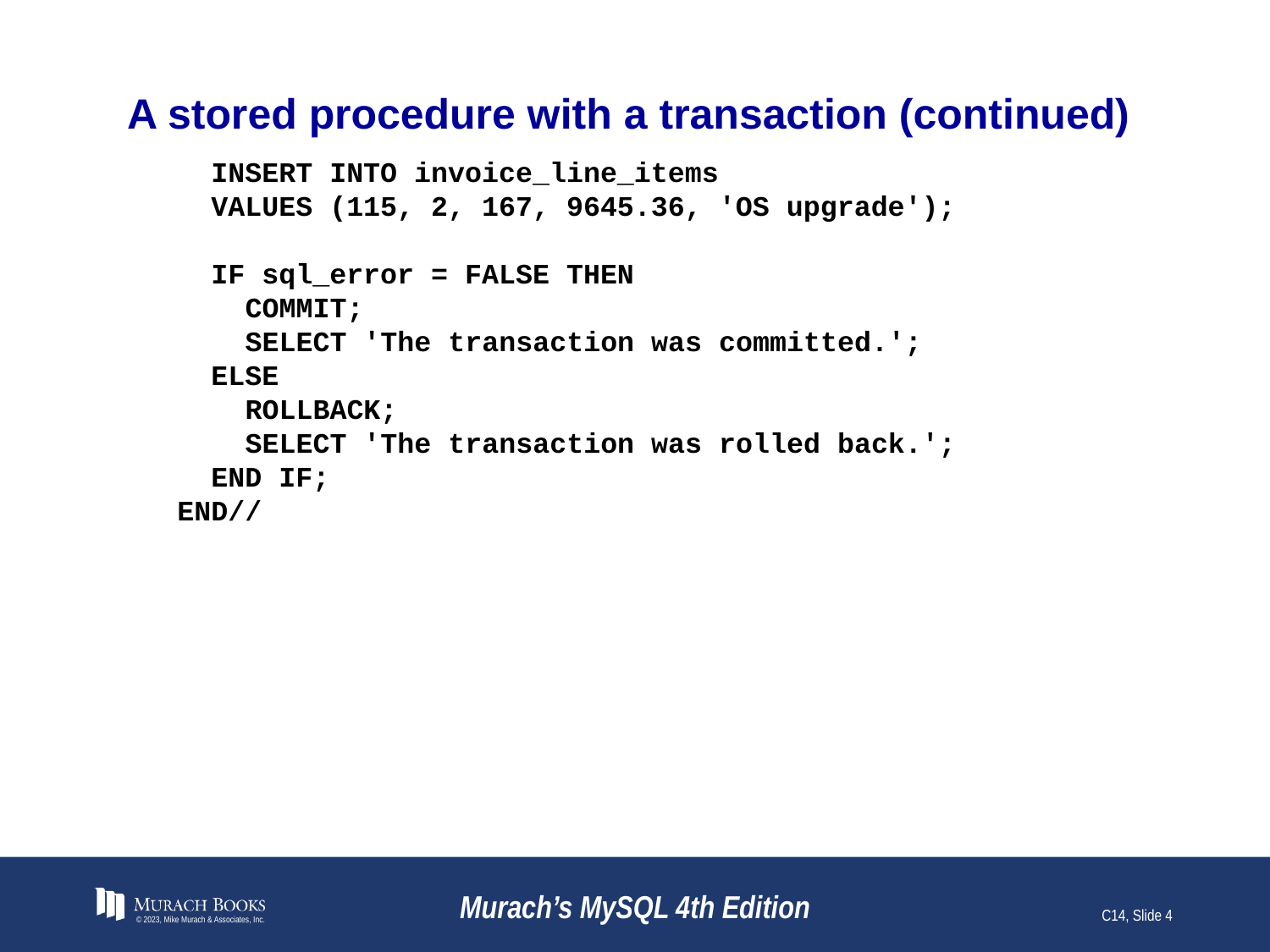

# A stored procedure with a transaction (continued)
  INSERT INTO invoice_line_items
  VALUES (115, 2, 167, 9645.36, 'OS upgrade');

  IF sql_error = FALSE THEN
    COMMIT;
    SELECT 'The transaction was committed.';
  ELSE
    ROLLBACK;
    SELECT 'The transaction was rolled back.';
  END IF;
END//
© 2023, Mike Murach & Associates, Inc.
Murach’s MySQL 4th Edition

C14, Slide 4